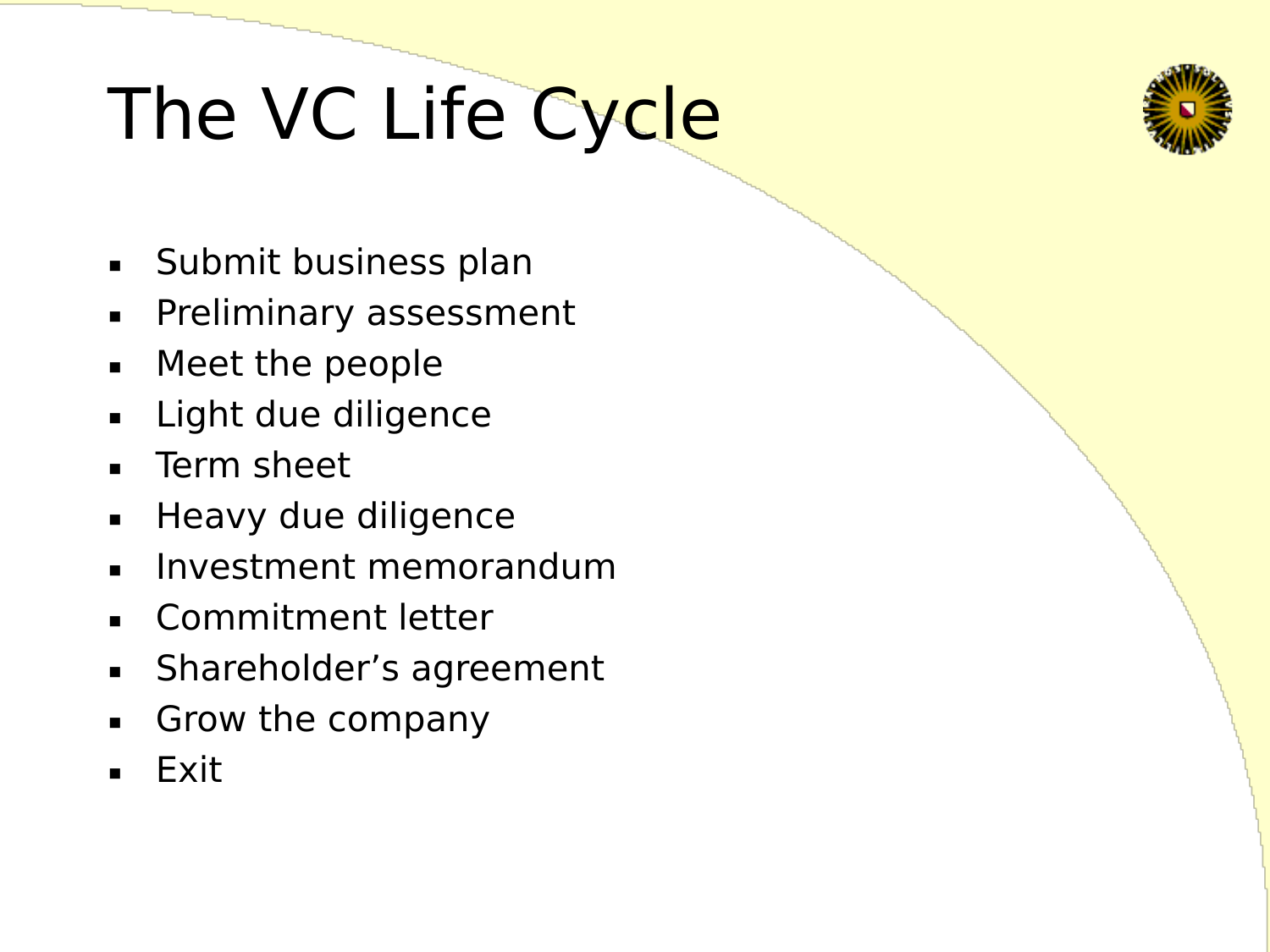

# The VC Life Cycle
Submit business plan
Preliminary assessment
Meet the people
Light due diligence
Term sheet
Heavy due diligence
Investment memorandum
Commitment letter
Shareholder’s agreement
Grow the company
Exit